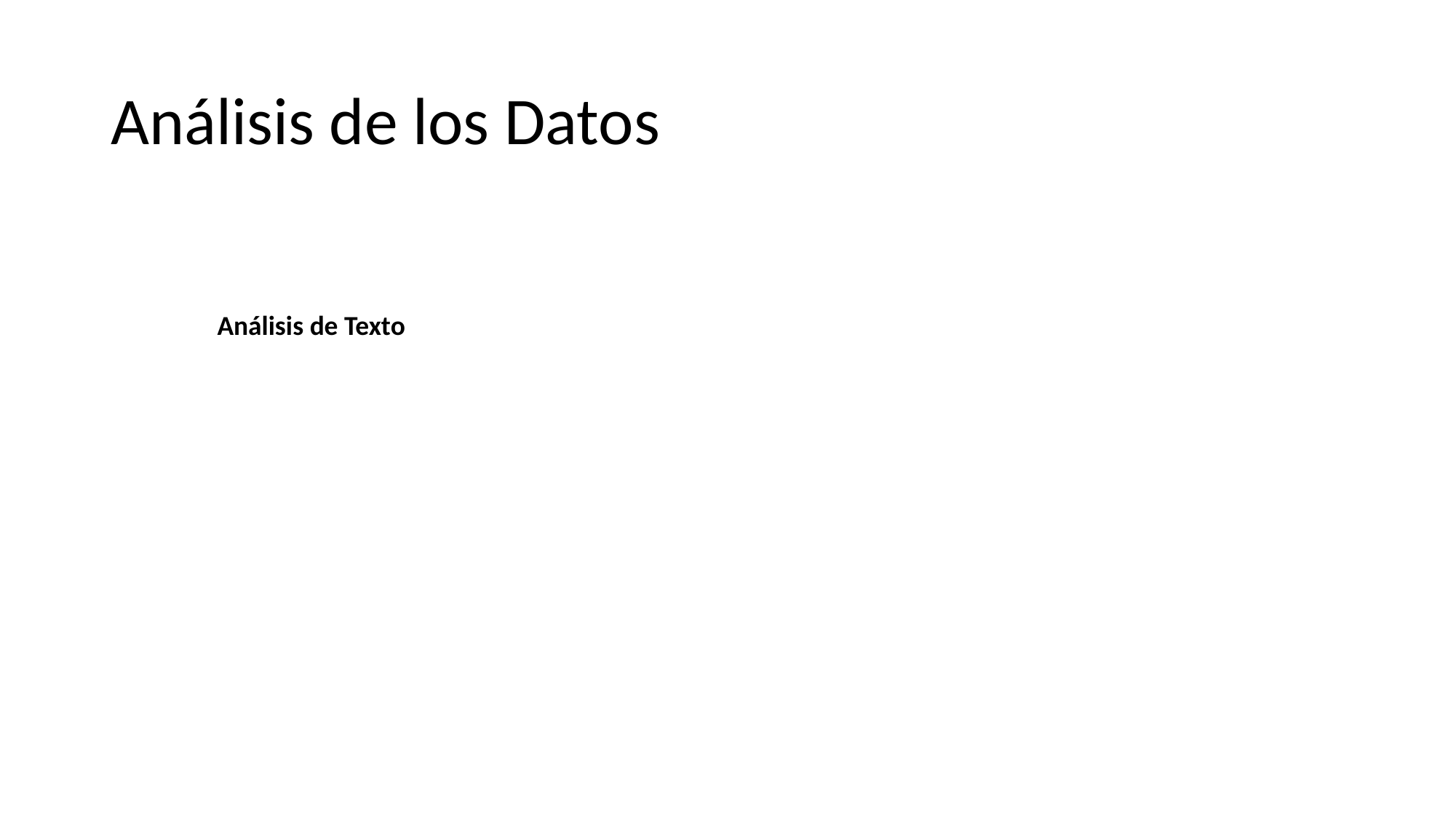

# Análisis de los Datos
Análisis de Texto